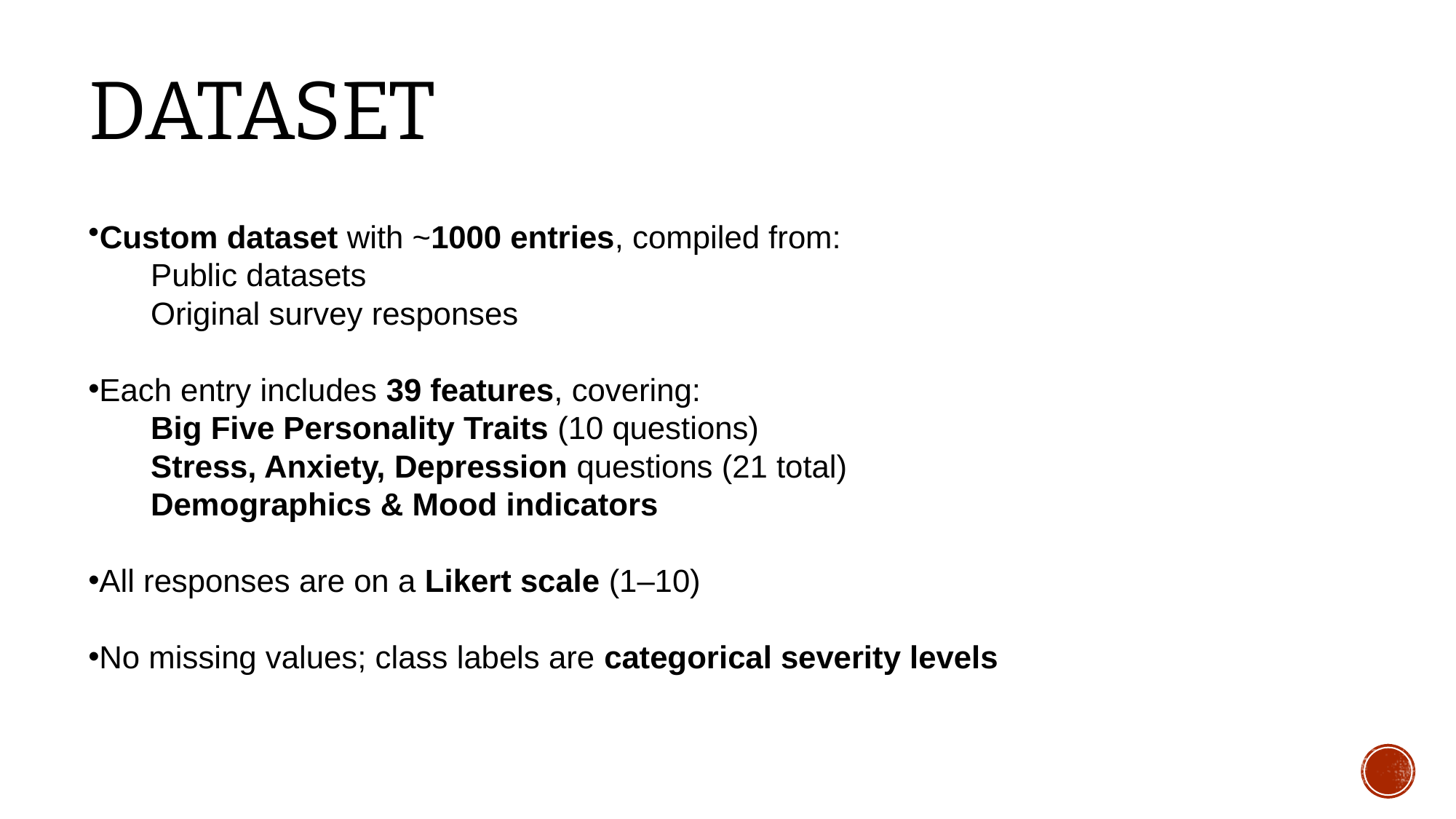

# DATASET
Custom dataset with ~1000 entries, compiled from:
       Public datasets
       Original survey responses

Each entry includes 39 features, covering:
       Big Five Personality Traits (10 questions)
       Stress, Anxiety, Depression questions (21 total)
       Demographics & Mood indicators

All responses are on a Likert scale (1–10)

No missing values; class labels are categorical severity levels